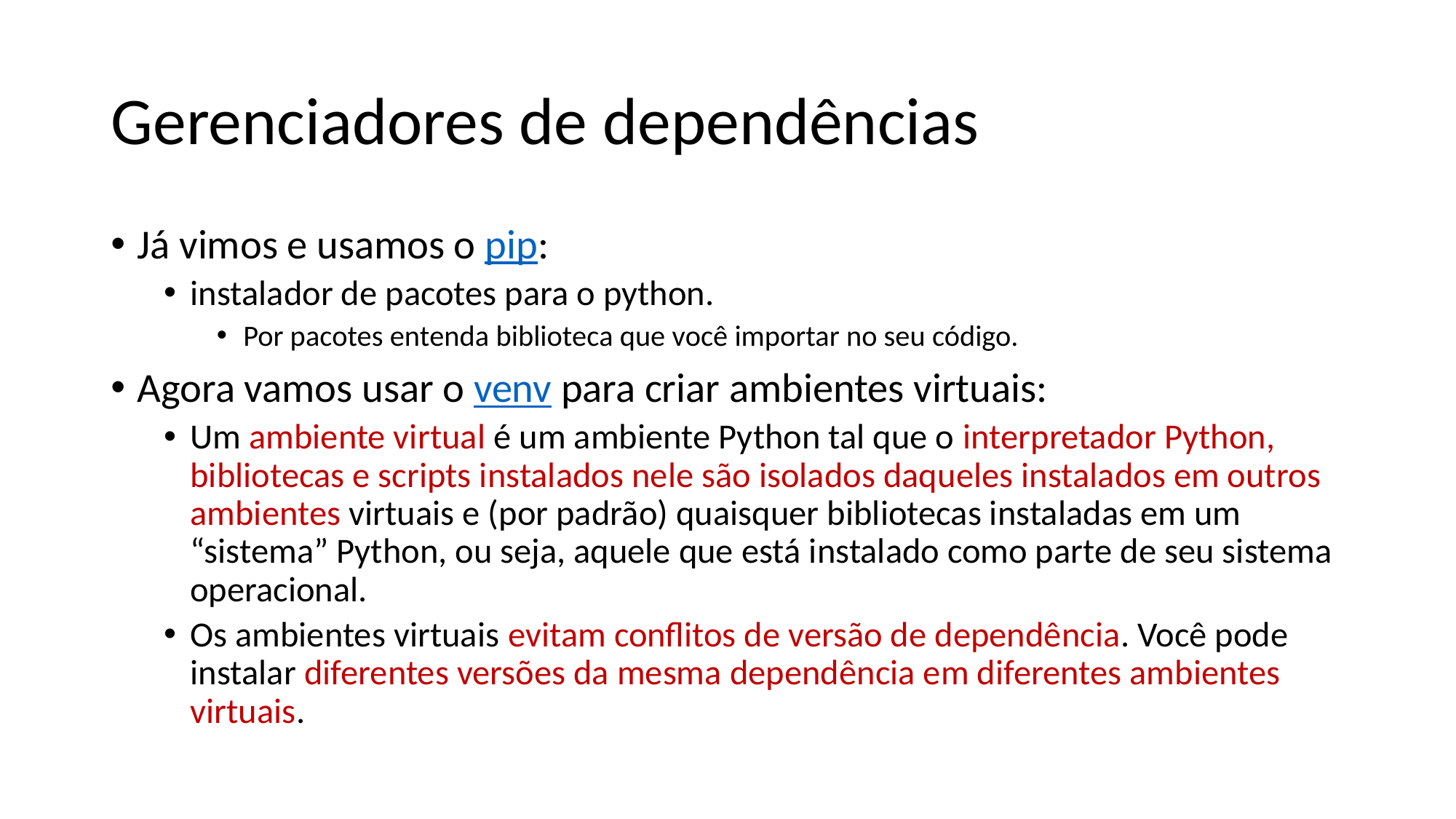

# Gerenciadores de dependências
Já vimos e usamos o pip:
instalador de pacotes para o python.
Por pacotes entenda biblioteca que você importar no seu código.
Agora vamos usar o venv para criar ambientes virtuais:
Um ambiente virtual é um ambiente Python tal que o interpretador Python, bibliotecas e scripts instalados nele são isolados daqueles instalados em outros ambientes virtuais e (por padrão) quaisquer bibliotecas instaladas em um “sistema” Python, ou seja, aquele que está instalado como parte de seu sistema operacional.
Os ambientes virtuais evitam conflitos de versão de dependência. Você pode instalar diferentes versões da mesma dependência em diferentes ambientes virtuais.